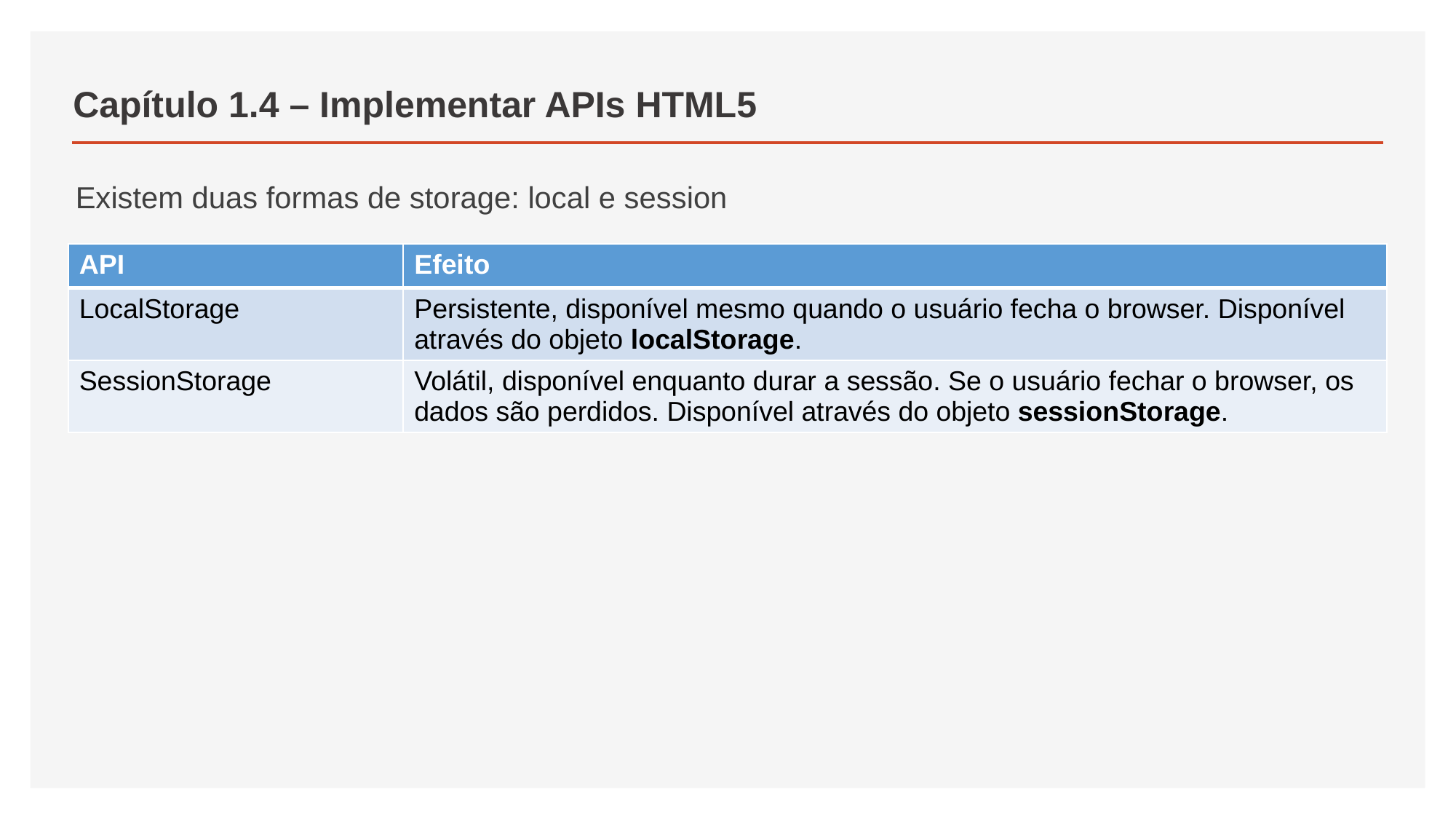

# Capítulo 1.4 – Implementar APIs HTML5
Existem duas formas de storage: local e session

| API | Efeito |
| --- | --- |
| LocalStorage | Persistente, disponível mesmo quando o usuário fecha o browser. Disponível através do objeto localStorage. |
| SessionStorage | Volátil, disponível enquanto durar a sessão. Se o usuário fechar o browser, os dados são perdidos. Disponível através do objeto sessionStorage. |